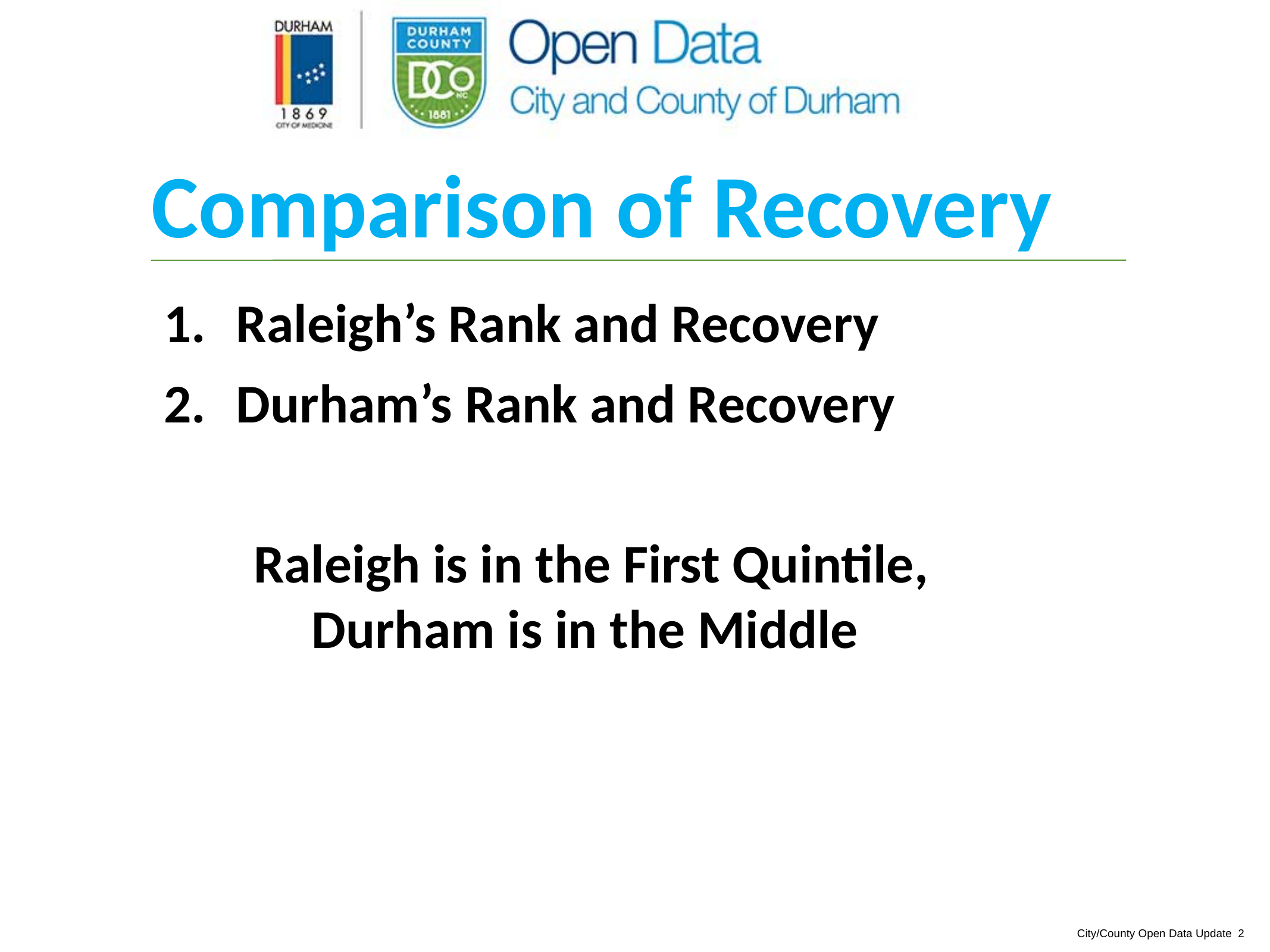

Comparison of Recovery

Raleigh’s Rank and Recovery
Durham’s Rank and Recovery

Raleigh is in the First Quintile, Durham is in the Middle
City/County Open Data Update  2